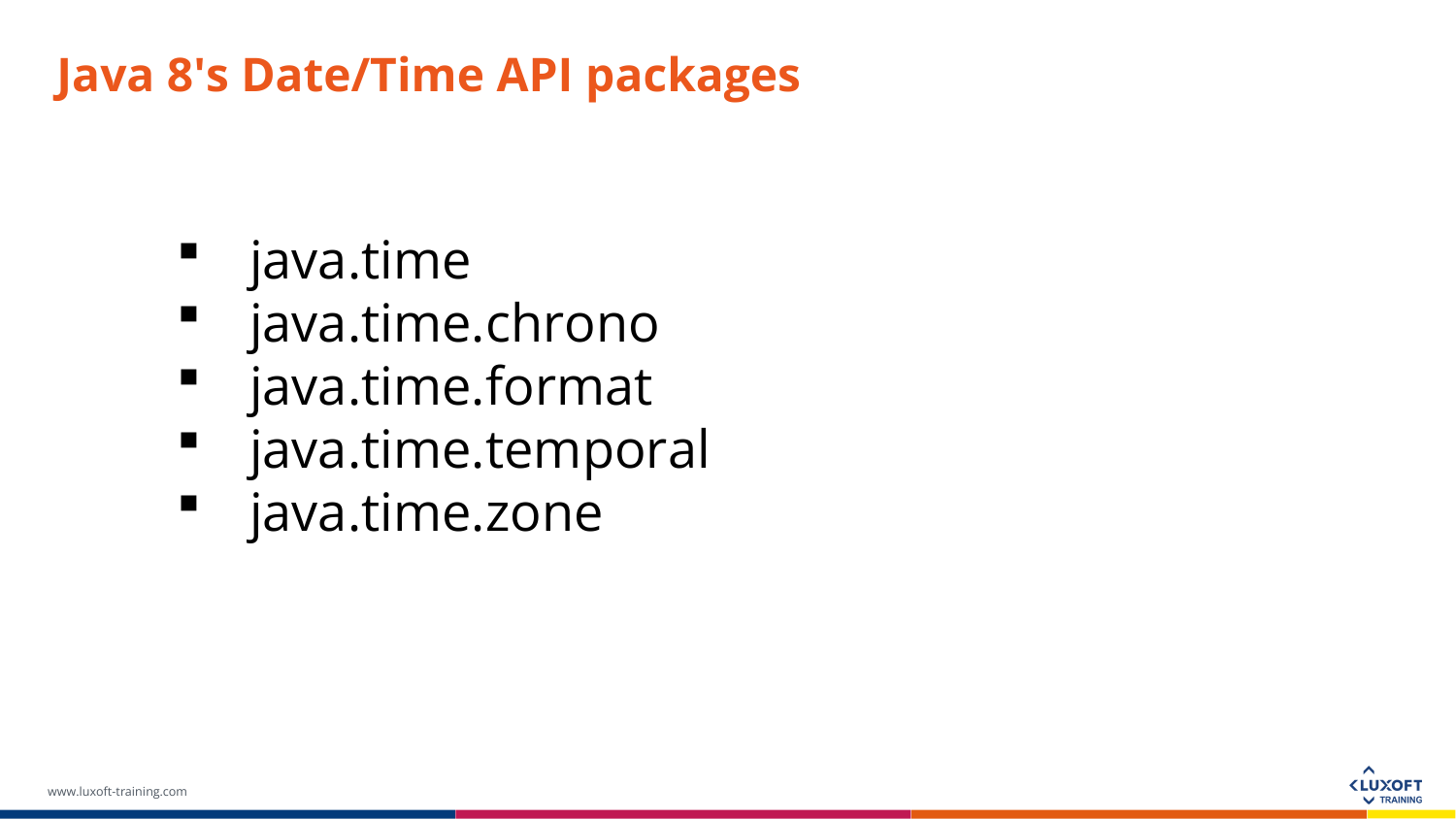

Java 8's Date/Time API packages

java.time
java.time.chrono
java.time.format
java.time.temporal
java.time.zone